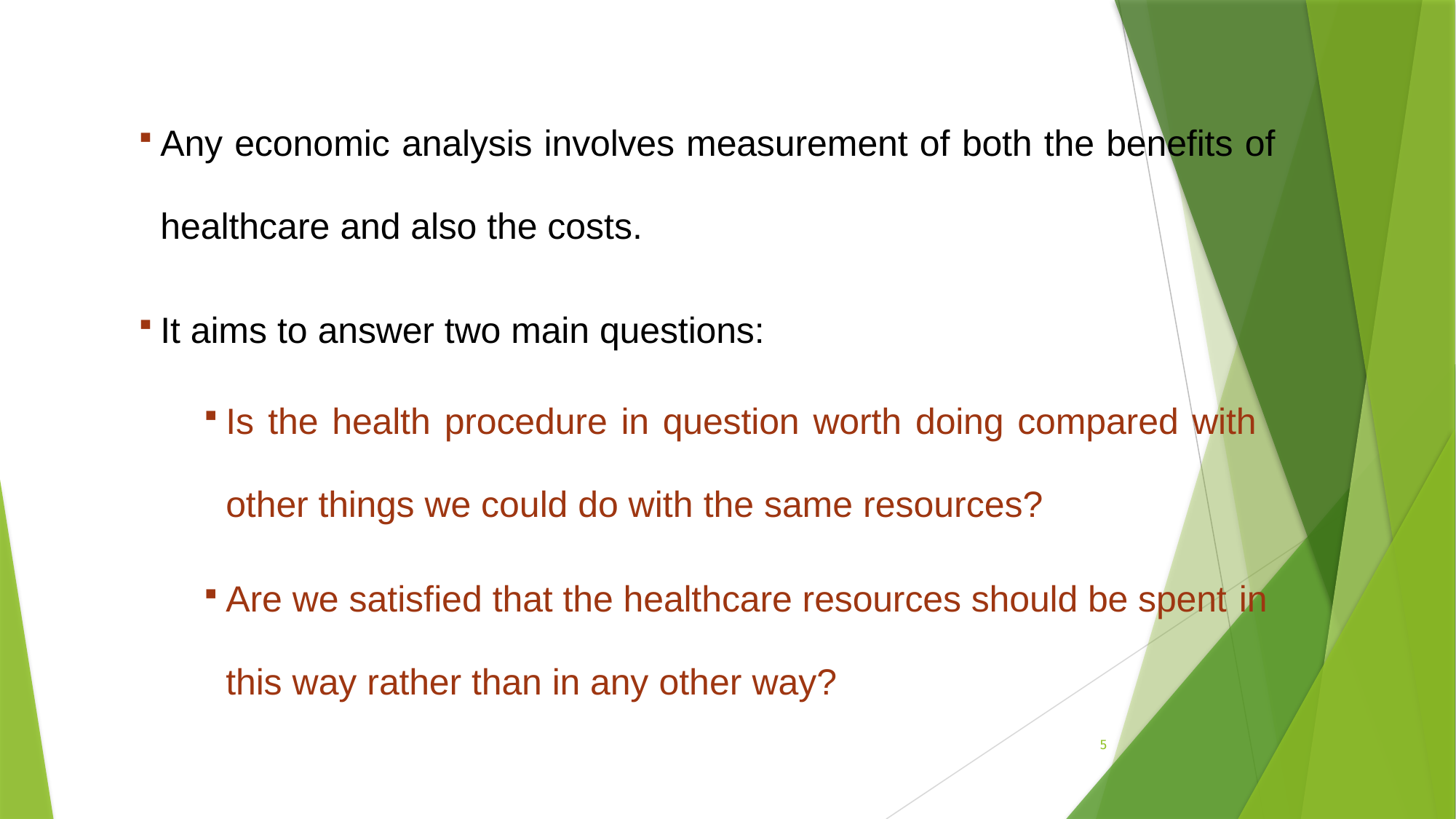

Any economic analysis involves measurement of both the benefits of
healthcare and also the costs.

It aims to answer two main questions:

Is the health procedure in question worth doing compared with
other things we could do with the same resources?

Are we satisfied that the healthcare resources should be spent in
this way rather than in any other way?
5